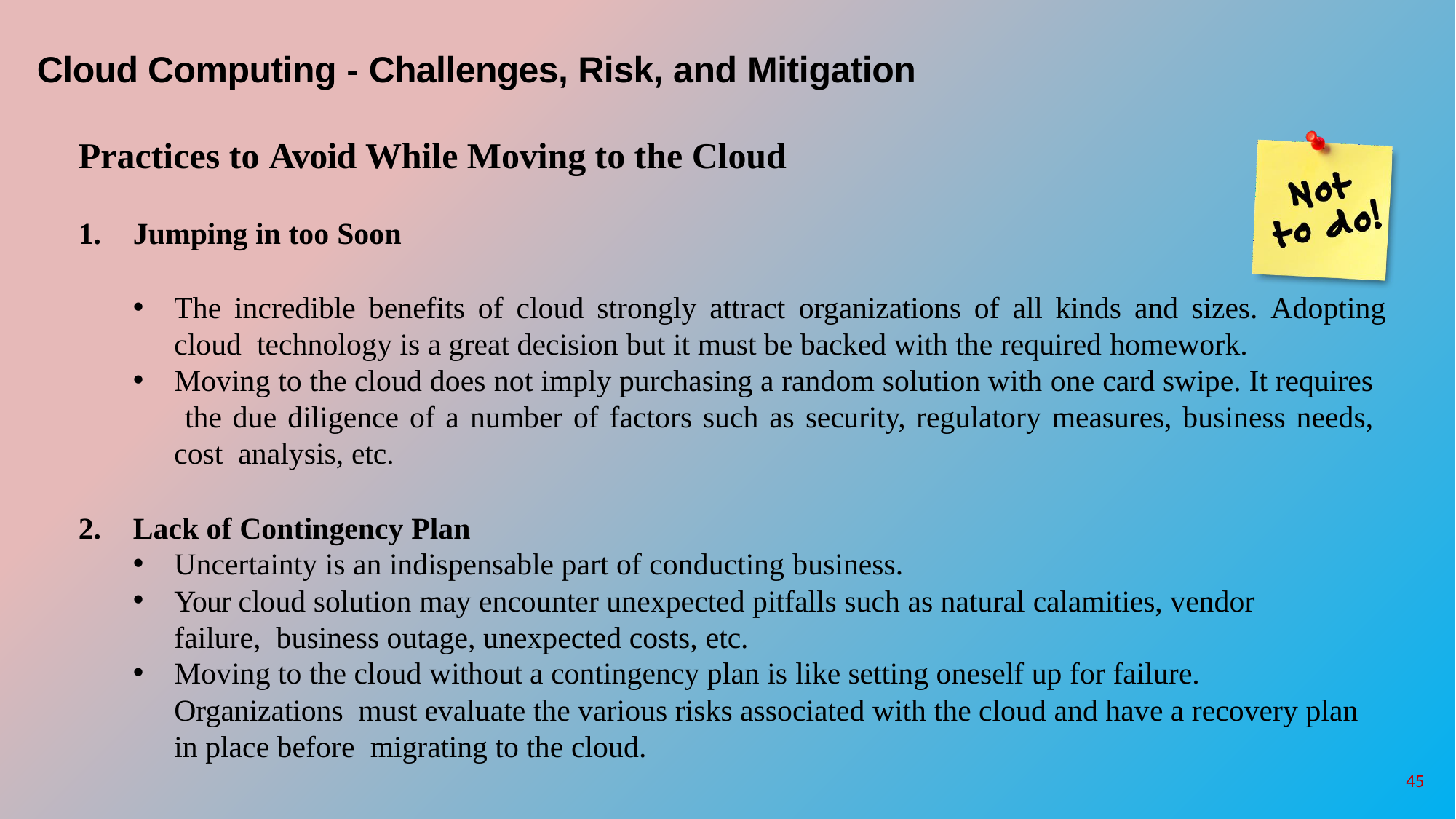

# Cloud Computing - Challenges, Risk, and Mitigation

Practices to Avoid While Moving to the Cloud

Jumping in too Soon

The incredible benefits of cloud strongly attract organizations of all kinds and sizes. Adopting cloud  technology is a great decision but it must be backed with the required homework.
Moving to the cloud does not imply purchasing a random solution with one card swipe. It requires  the due diligence of a number of factors such as security, regulatory measures, business needs, cost  analysis, etc.

Lack of Contingency Plan
Uncertainty is an indispensable part of conducting business.
Your cloud solution may encounter unexpected pitfalls such as natural calamities, vendor failure,  business outage, unexpected costs, etc.
Moving to the cloud without a contingency plan is like setting oneself up for failure. Organizations  must evaluate the various risks associated with the cloud and have a recovery plan in place before  migrating to the cloud.
45